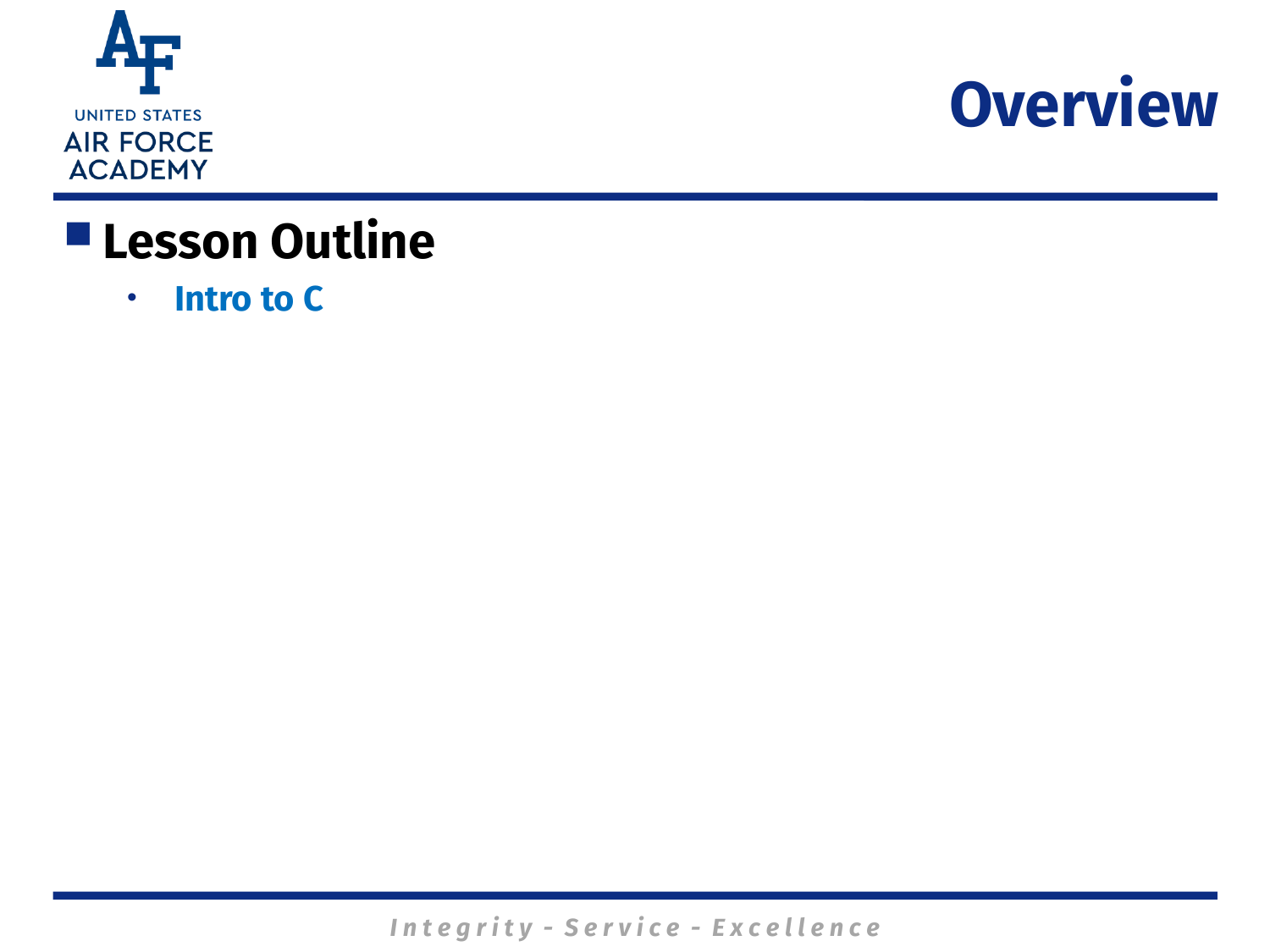

# Overview
Lesson Outline
Intro to C